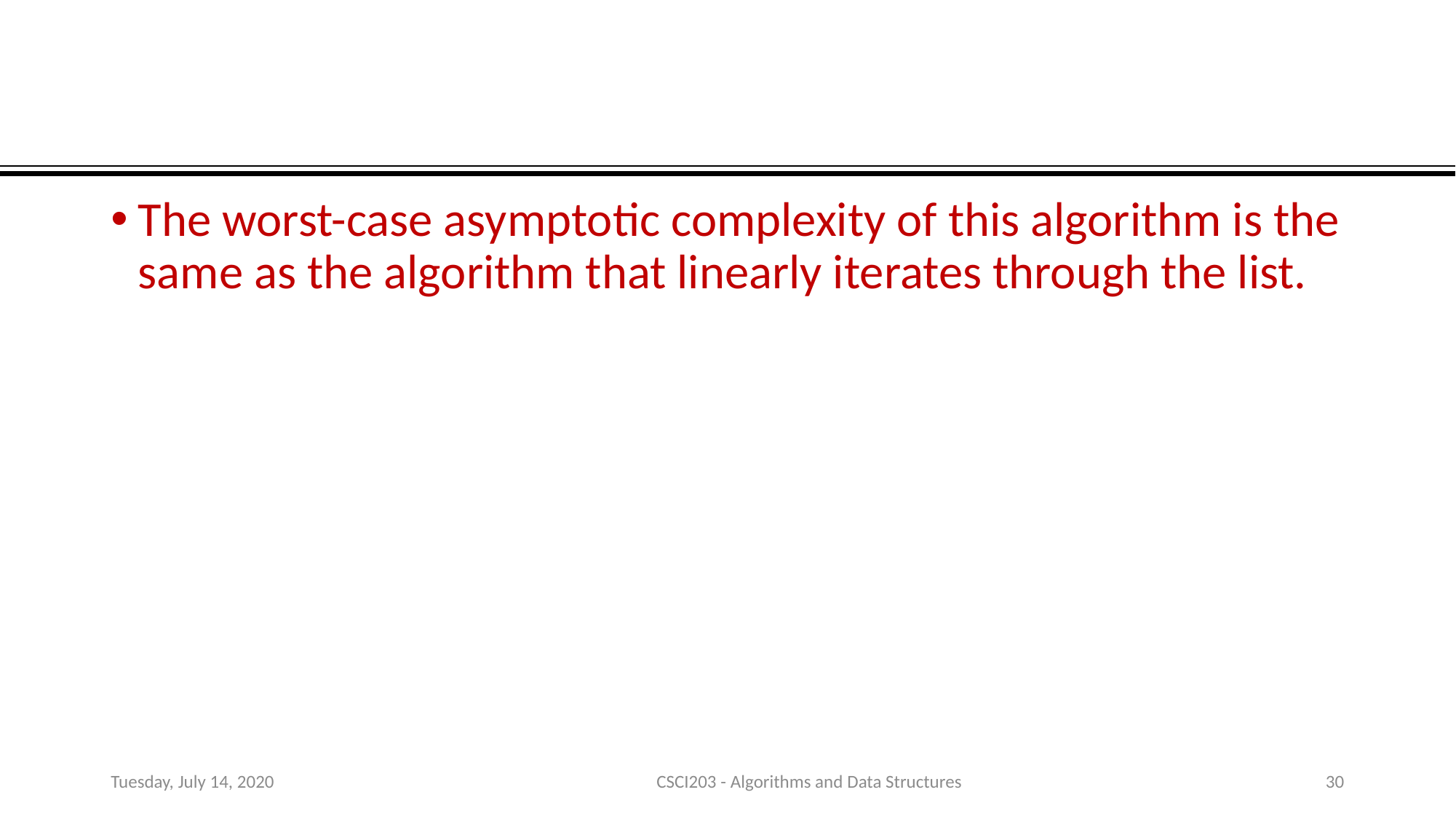

#
The worst-case asymptotic complexity of this algorithm is the same as the algorithm that linearly iterates through the list.
Tuesday, July 14, 2020
CSCI203 - Algorithms and Data Structures
30